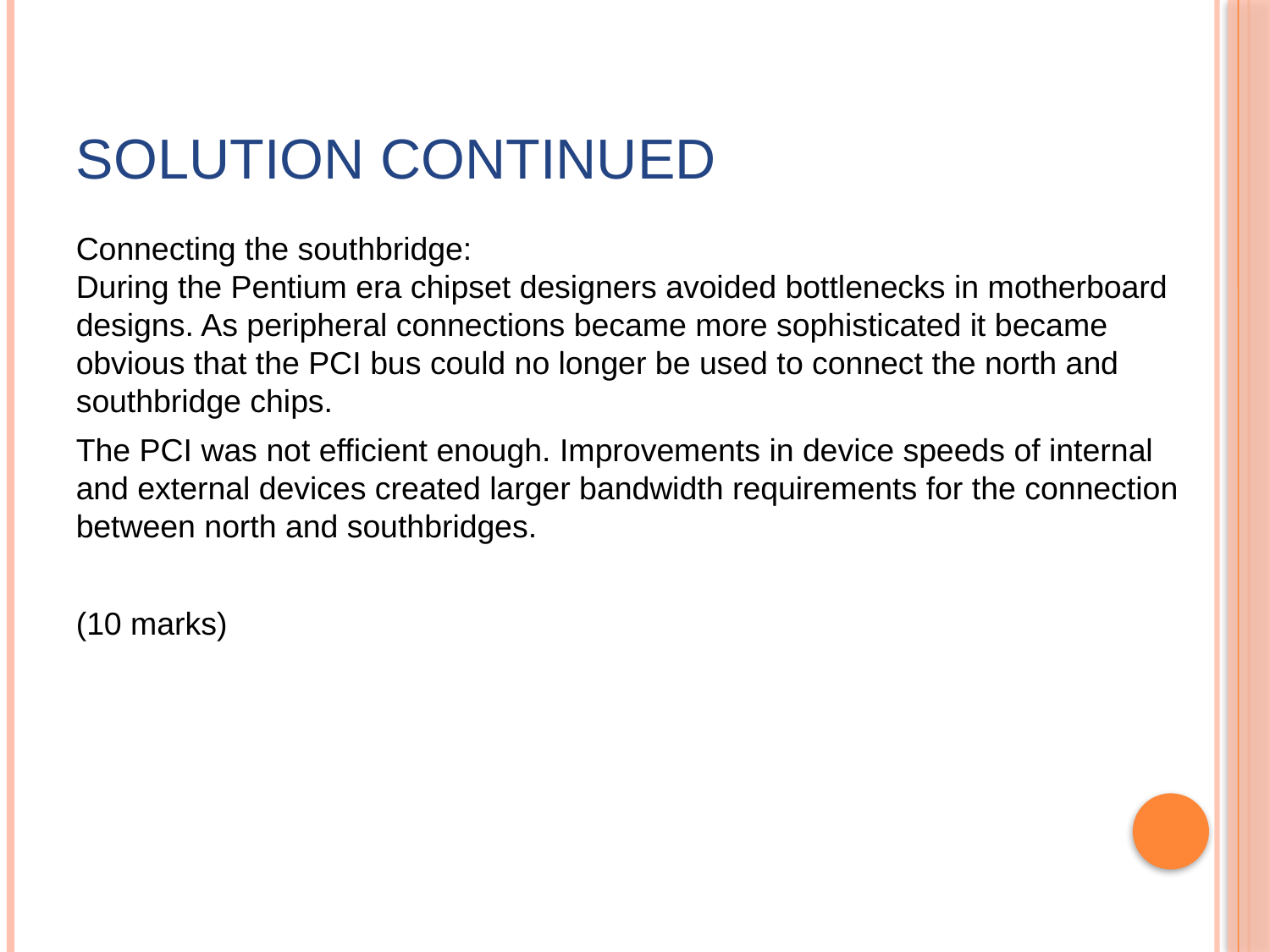

# Solution continued
Connecting the southbridge:
During the Pentium era chipset designers avoided bottlenecks in motherboard designs. As peripheral connections became more sophisticated it became obvious that the PCI bus could no longer be used to connect the north and southbridge chips.
The PCI was not efficient enough. Improvements in device speeds of internal and external devices created larger bandwidth requirements for the connection between north and southbridges.

(10 marks)